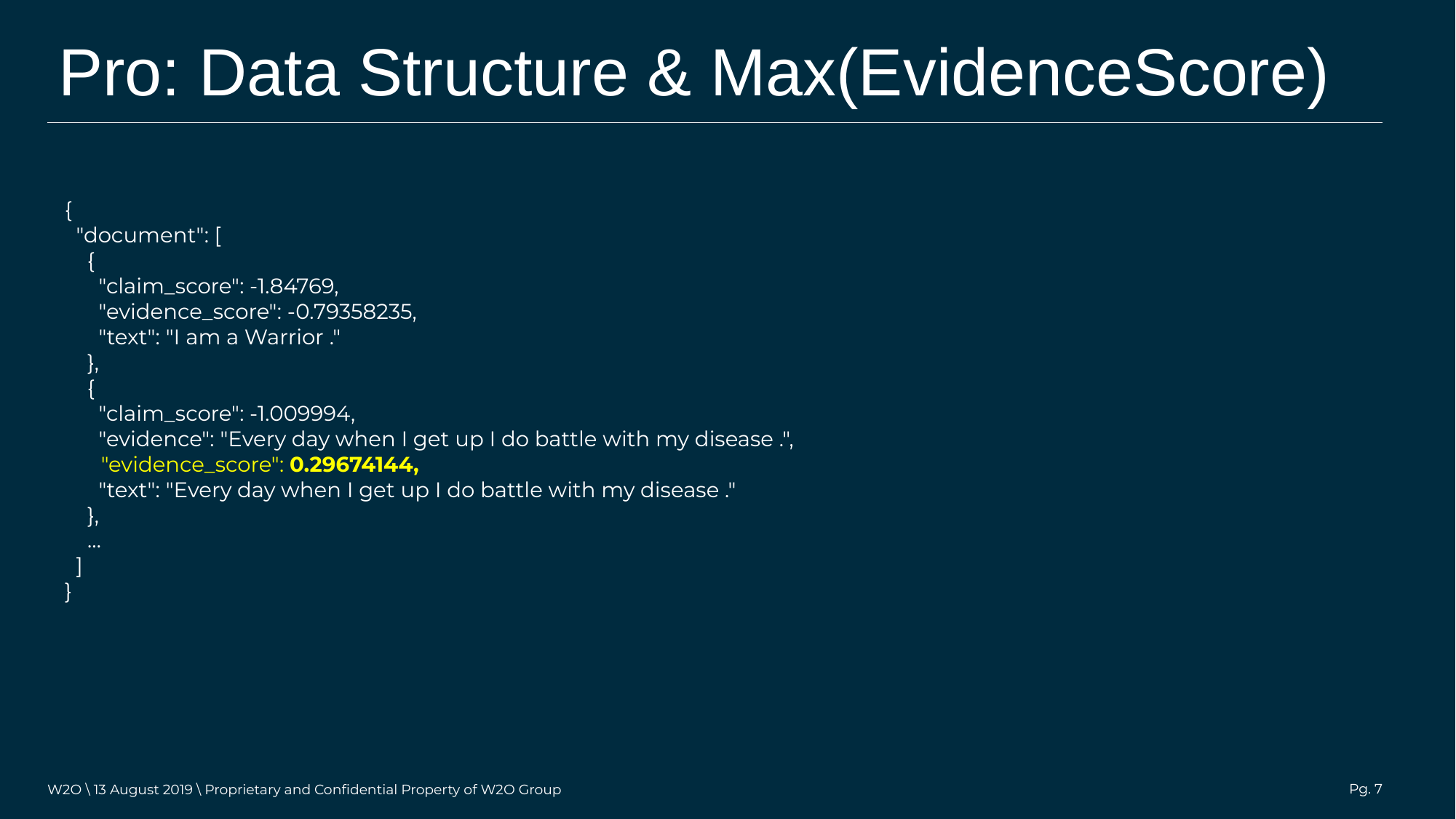

# Pro: Data Structure & Max(EvidenceScore)
{
  "document": [
    {
      "claim_score": -1.84769,
      "evidence_score": -0.79358235,
      "text": "I am a Warrior ."
    },
    {
      "claim_score": -1.009994,
      "evidence": "Every day when I get up I do battle with my disease .",
      "evidence_score": 0.29674144,
      "text": "Every day when I get up I do battle with my disease ."
    },
    …
  ]
}